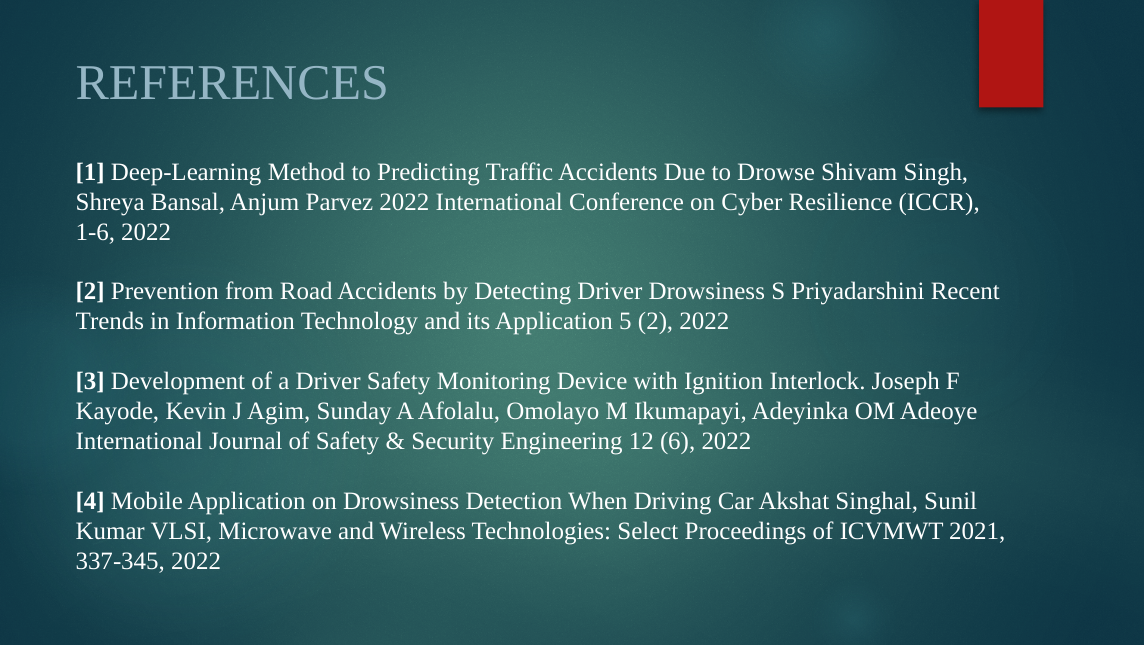

# REFERENCES [1] Deep-Learning Method to Predicting Traffic Accidents Due to Drowse Shivam Singh, Shreya Bansal, Anjum Parvez 2022 International Conference on Cyber Resilience (ICCR), 1-6, 2022 [2] Prevention from Road Accidents by Detecting Driver Drowsiness S Priyadarshini Recent Trends in Information Technology and its Application 5 (2), 2022 [3] Development of a Driver Safety Monitoring Device with Ignition Interlock. Joseph F Kayode, Kevin J Agim, Sunday A Afolalu, Omolayo M Ikumapayi, Adeyinka OM Adeoye International Journal of Safety & Security Engineering 12 (6), 2022 [4] Mobile Application on Drowsiness Detection When Driving Car Akshat Singhal, Sunil Kumar VLSI, Microwave and Wireless Technologies: Select Proceedings of ICVMWT 2021, 337-345, 2022